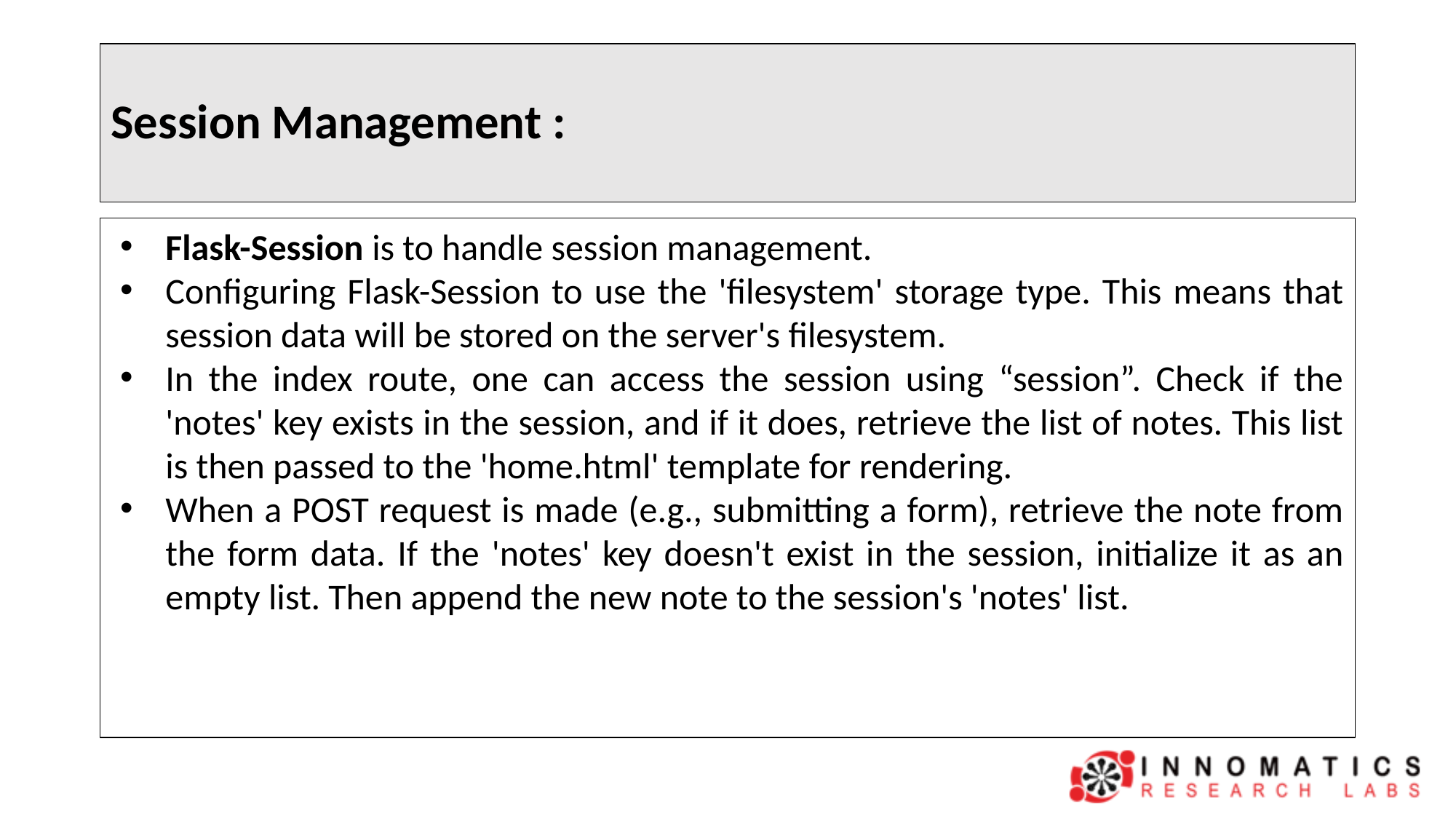

# Session Management :
Flask-Session is to handle session management.
Configuring Flask-Session to use the 'filesystem' storage type. This means that session data will be stored on the server's filesystem.
In the index route, one can access the session using “session”. Check if the 'notes' key exists in the session, and if it does, retrieve the list of notes. This list is then passed to the 'home.html' template for rendering.
When a POST request is made (e.g., submitting a form), retrieve the note from the form data. If the 'notes' key doesn't exist in the session, initialize it as an empty list. Then append the new note to the session's 'notes' list.